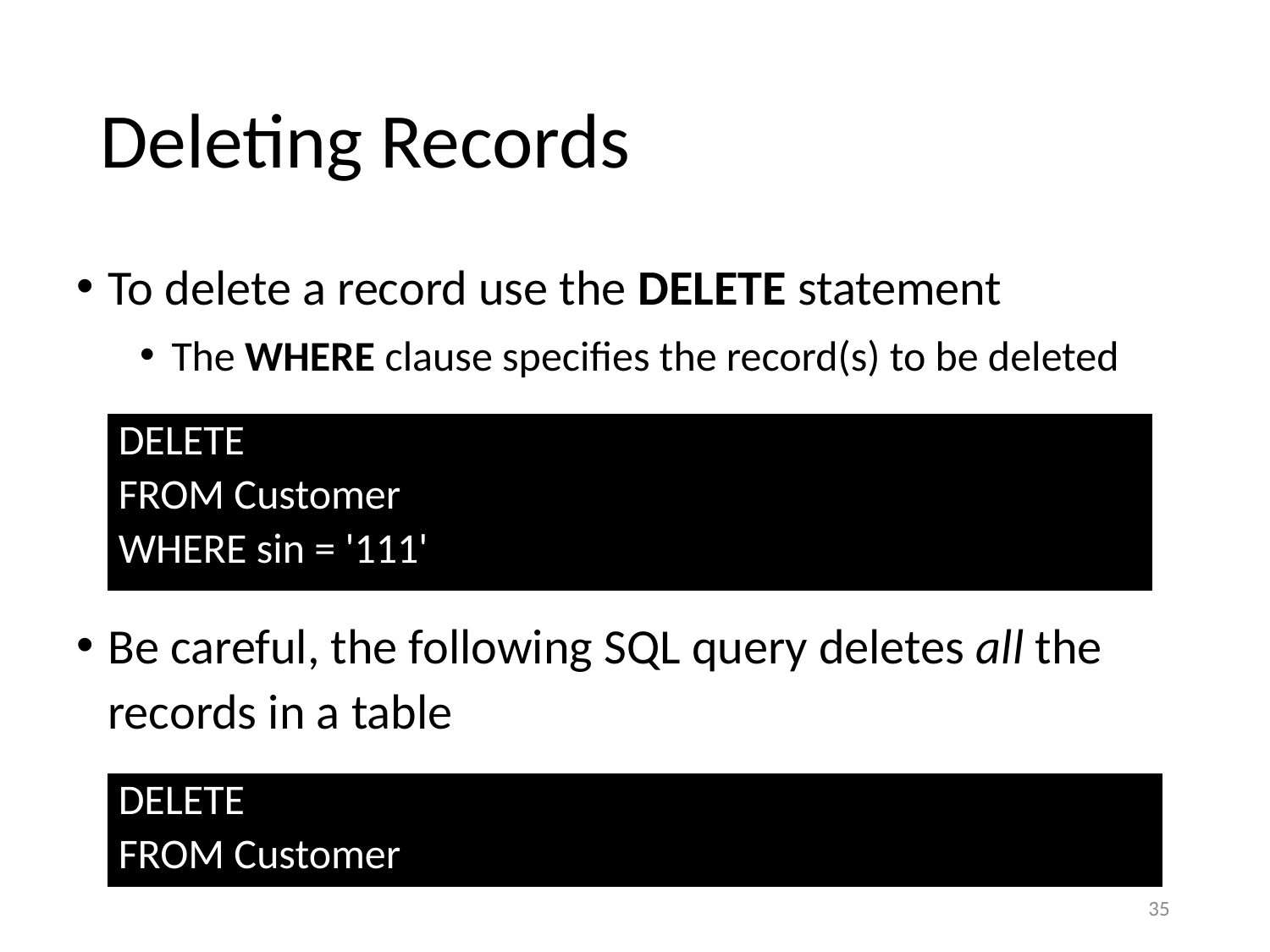

# Deleting Records
To delete a record use the DELETE statement
The WHERE clause specifies the record(s) to be deleted

Be careful, the following SQL query deletes all the records in a table

DELETE
FROM Customer
WHERE sin = '111'
DELETE
FROM Customer
35